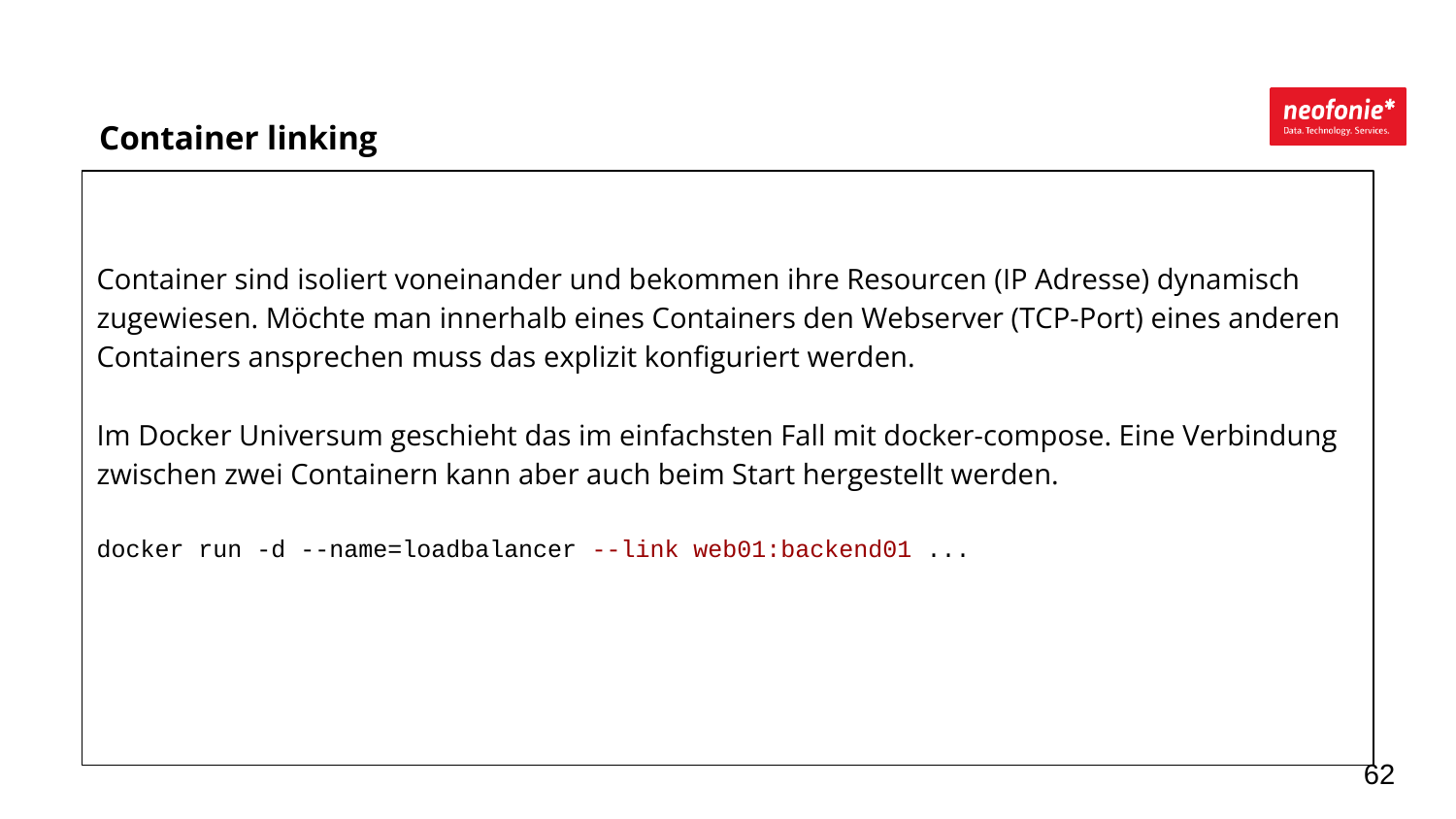

Container linking
Container sind isoliert voneinander und bekommen ihre Resourcen (IP Adresse) dynamisch zugewiesen. Möchte man innerhalb eines Containers den Webserver (TCP-Port) eines anderen Containers ansprechen muss das explizit konfiguriert werden.

Im Docker Universum geschieht das im einfachsten Fall mit docker-compose. Eine Verbindung zwischen zwei Containern kann aber auch beim Start hergestellt werden.

docker run -d --name=loadbalancer --link web01:backend01 ...

62